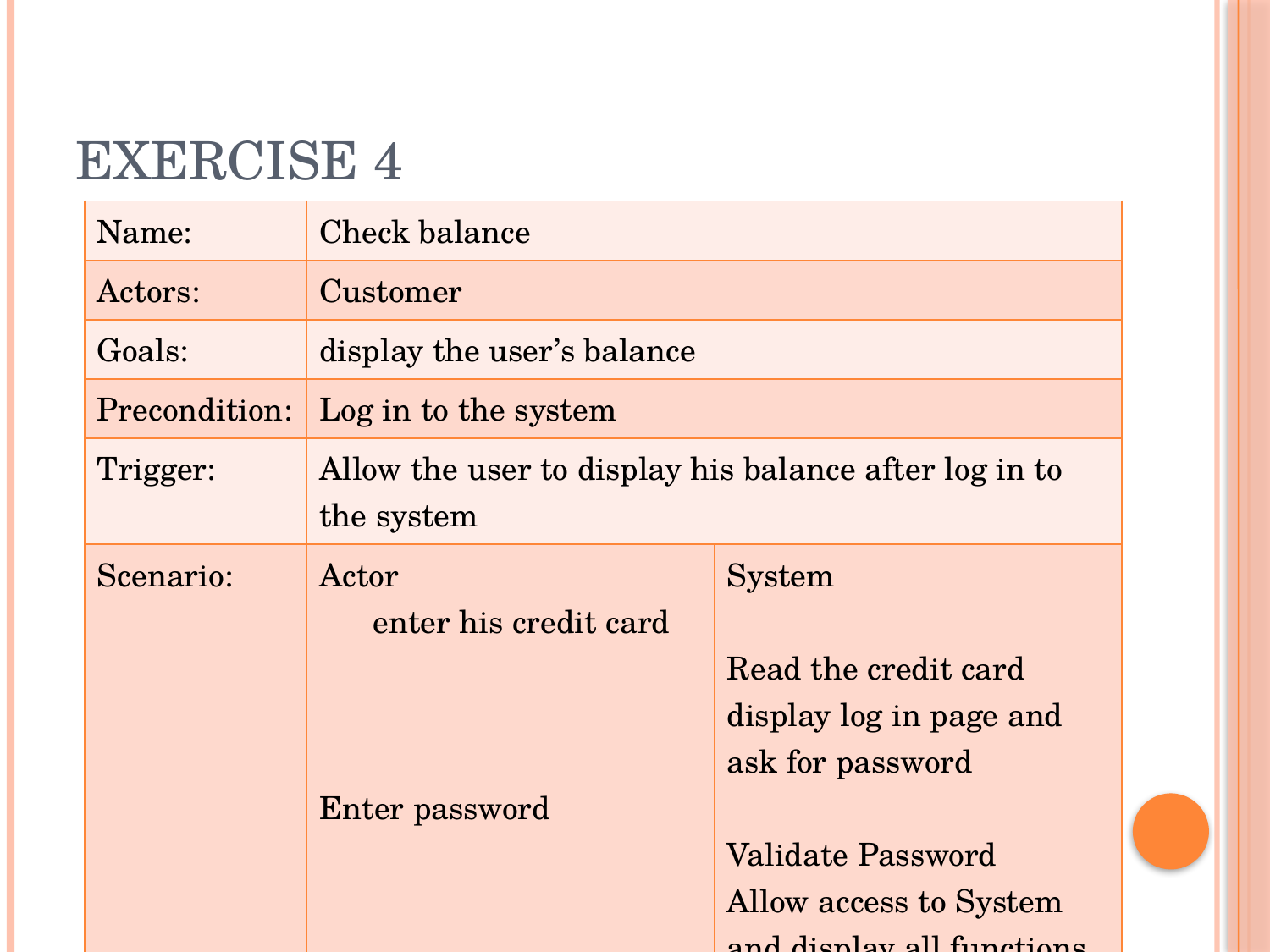

# Exercise 4
| Name: | Check balance |  |
| --- | --- | --- |
| Actors: | Customer |  |
| Goals: | display the user’s balance |  |
| Precondition: | Log in to the system |  |
| Trigger: | Allow the user to display his balance after log in to the system |  |
| Scenario: | Actor enter his credit card Enter password Click check balance | System Read the credit card display log in page and ask for password Validate Password Allow access to System and display all functions Display the balance on the screen |